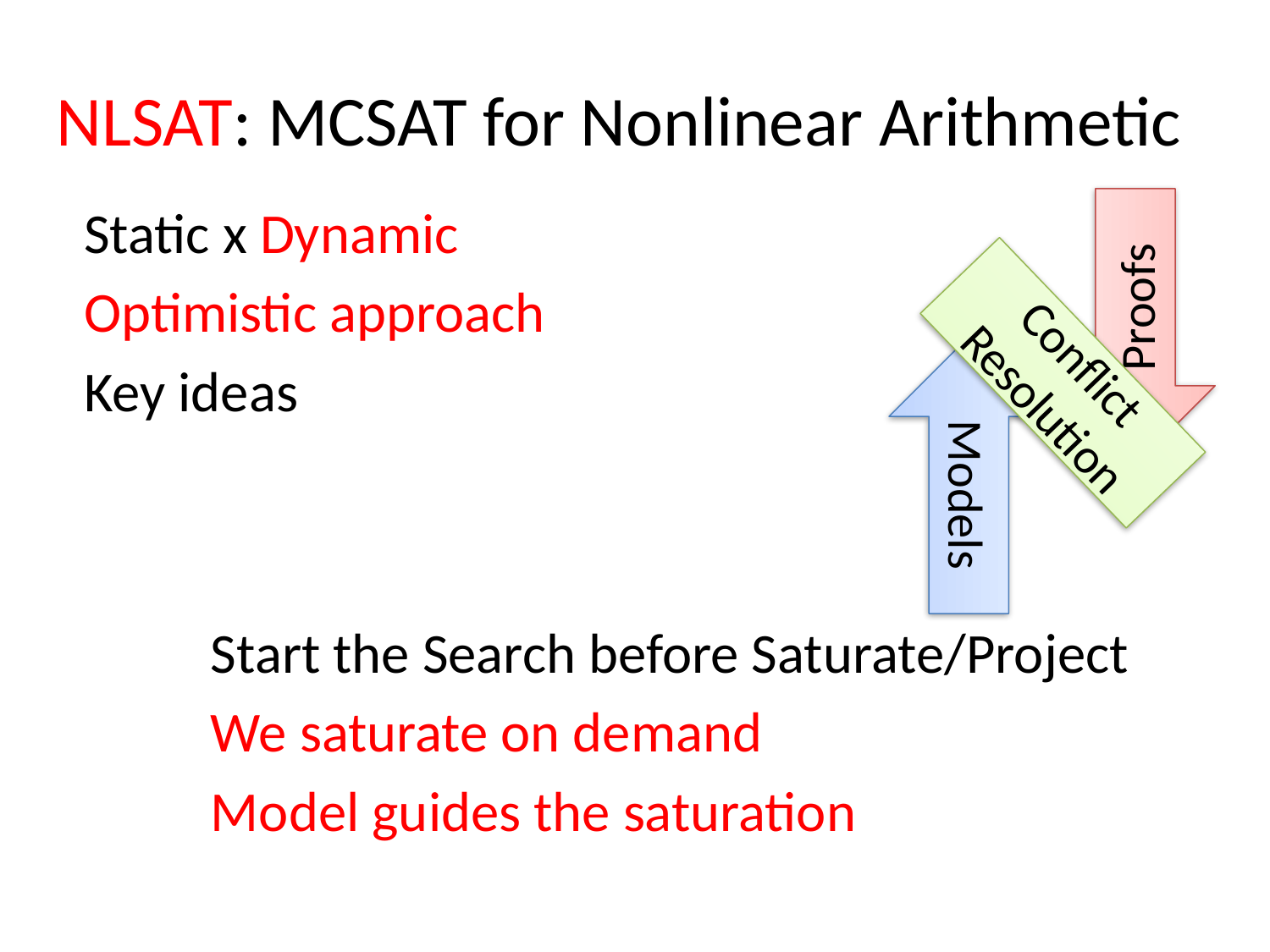

# NLSAT: MCSAT for Nonlinear Arithmetic
Static x Dynamic
Optimistic approach
Key ideas
Proofs
Conflict
 Resolution
Models
	Start the Search before Saturate/Project
	We saturate on demand
	Model guides the saturation